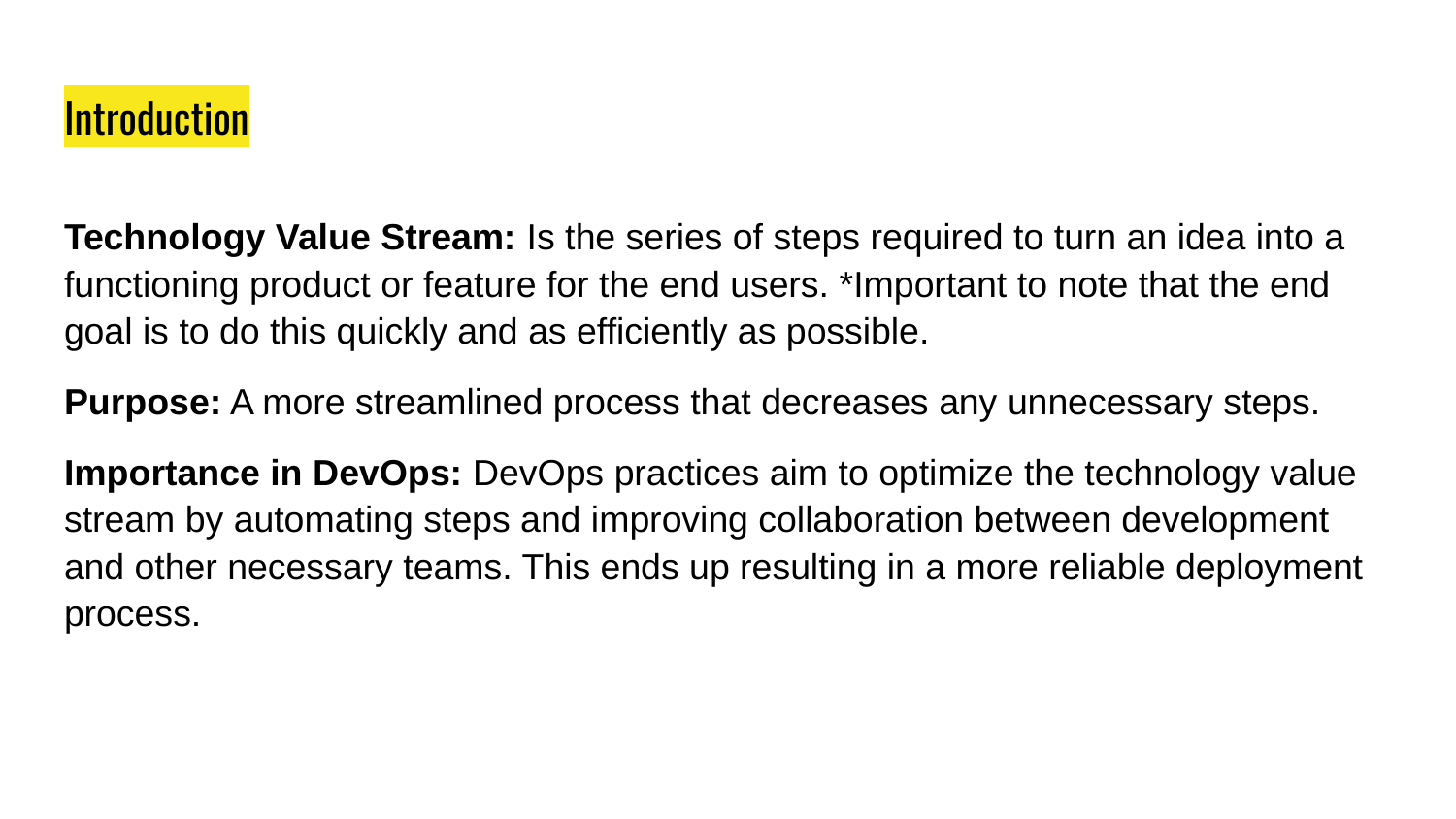

# Introduction
Technology Value Stream: Is the series of steps required to turn an idea into a functioning product or feature for the end users. *Important to note that the end goal is to do this quickly and as efficiently as possible.
Purpose: A more streamlined process that decreases any unnecessary steps.
Importance in DevOps: DevOps practices aim to optimize the technology value stream by automating steps and improving collaboration between development and other necessary teams. This ends up resulting in a more reliable deployment process.